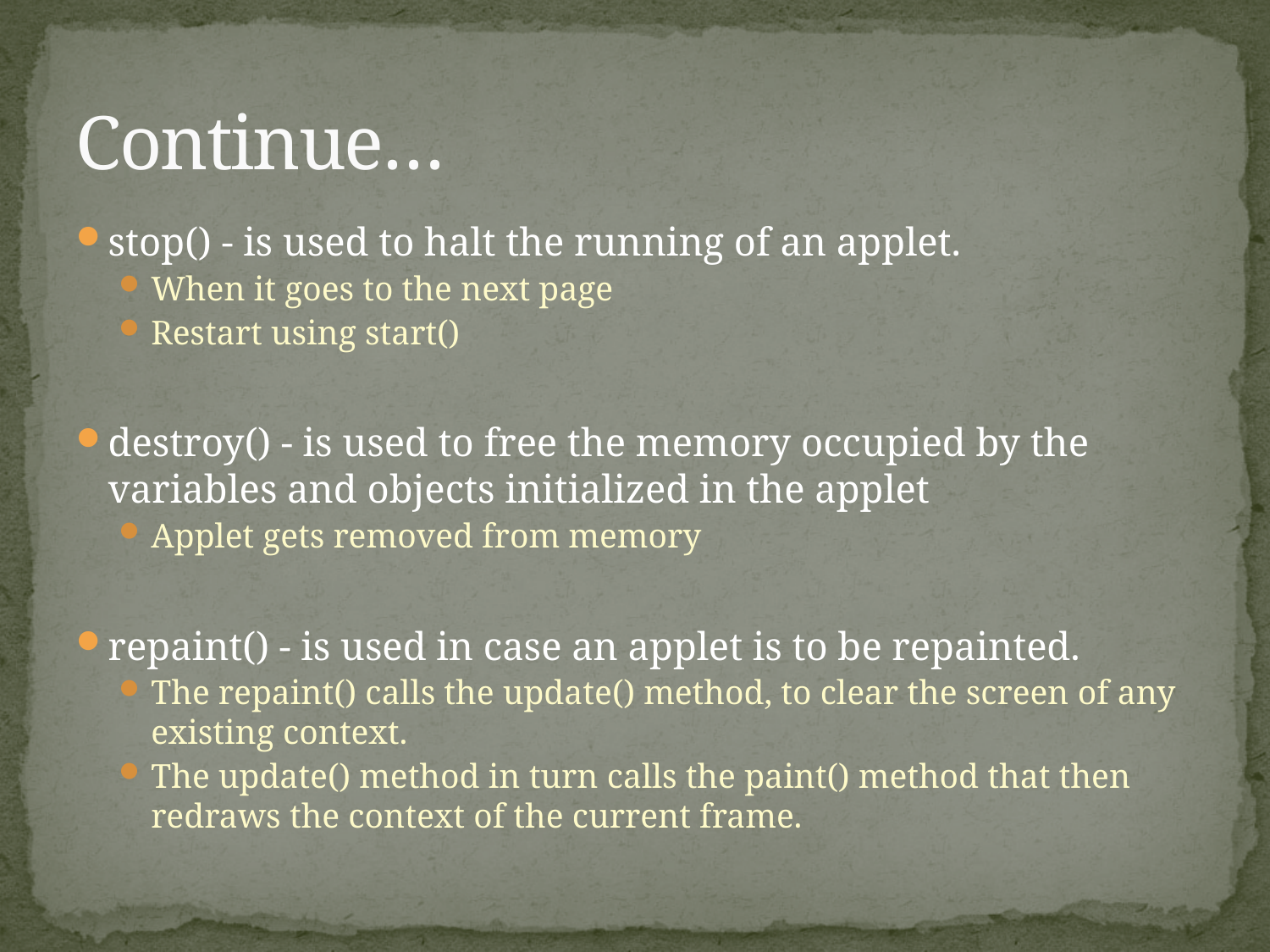

# Continue…
stop() - is used to halt the running of an applet.
When it goes to the next page
Restart using start()

destroy() - is used to free the memory occupied by the variables and objects initialized in the applet
Applet gets removed from memory

repaint() - is used in case an applet is to be repainted.
The repaint() calls the update() method, to clear the screen of any existing context.
The update() method in turn calls the paint() method that then redraws the context of the current frame.